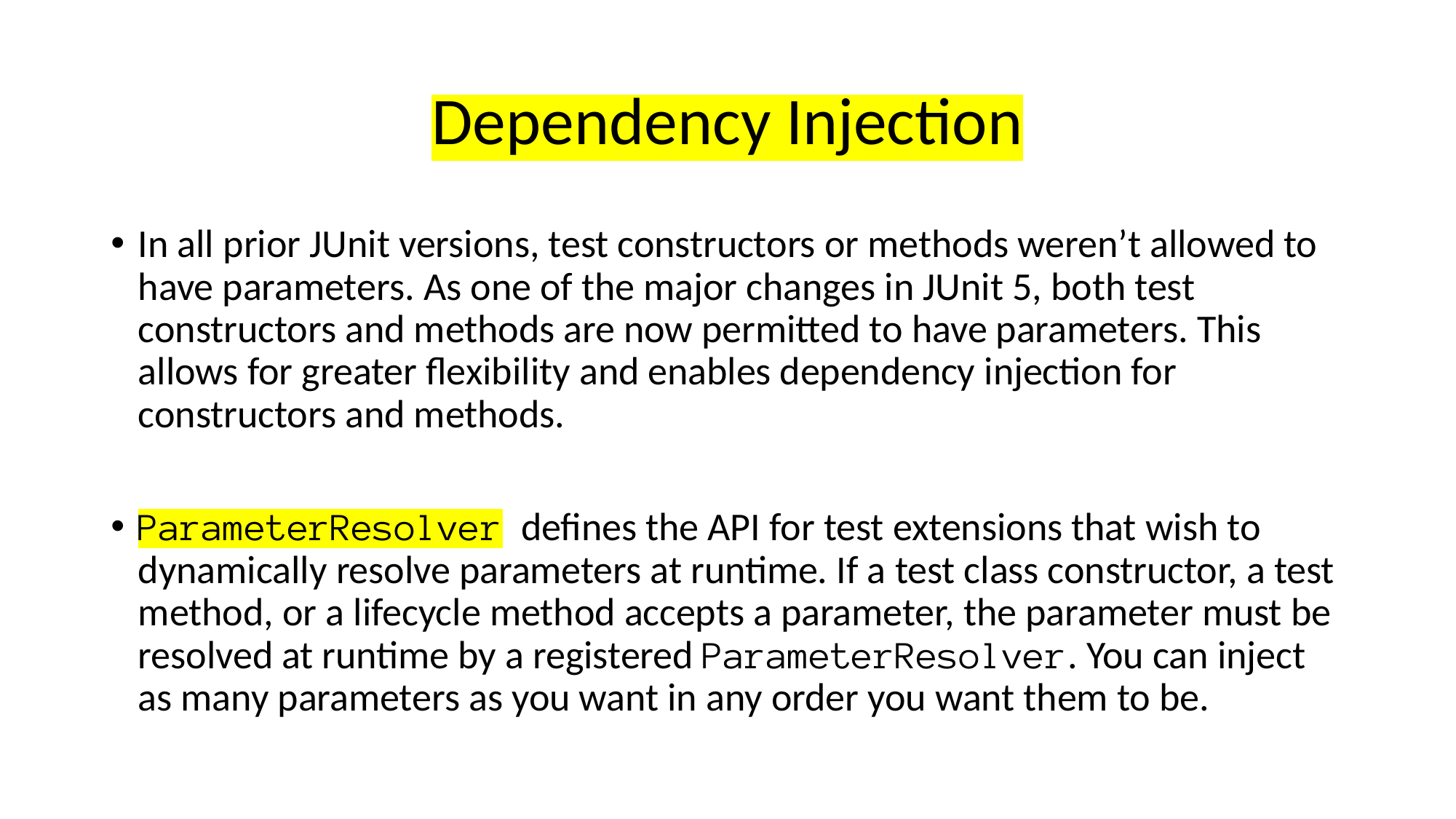

# Dependency Injection
In all prior JUnit versions, test constructors or methods weren’t allowed to have parameters. As one of the major changes in JUnit 5, both test constructors and methods are now permitted to have parameters. This allows for greater flexibility and enables dependency injection for constructors and methods.

ParameterResolver  defines the API for test extensions that wish to dynamically resolve parameters at runtime. If a test class constructor, a test method, or a lifecycle method accepts a parameter, the parameter must be resolved at runtime by a registered ParameterResolver. You can inject as many parameters as you want in any order you want them to be.